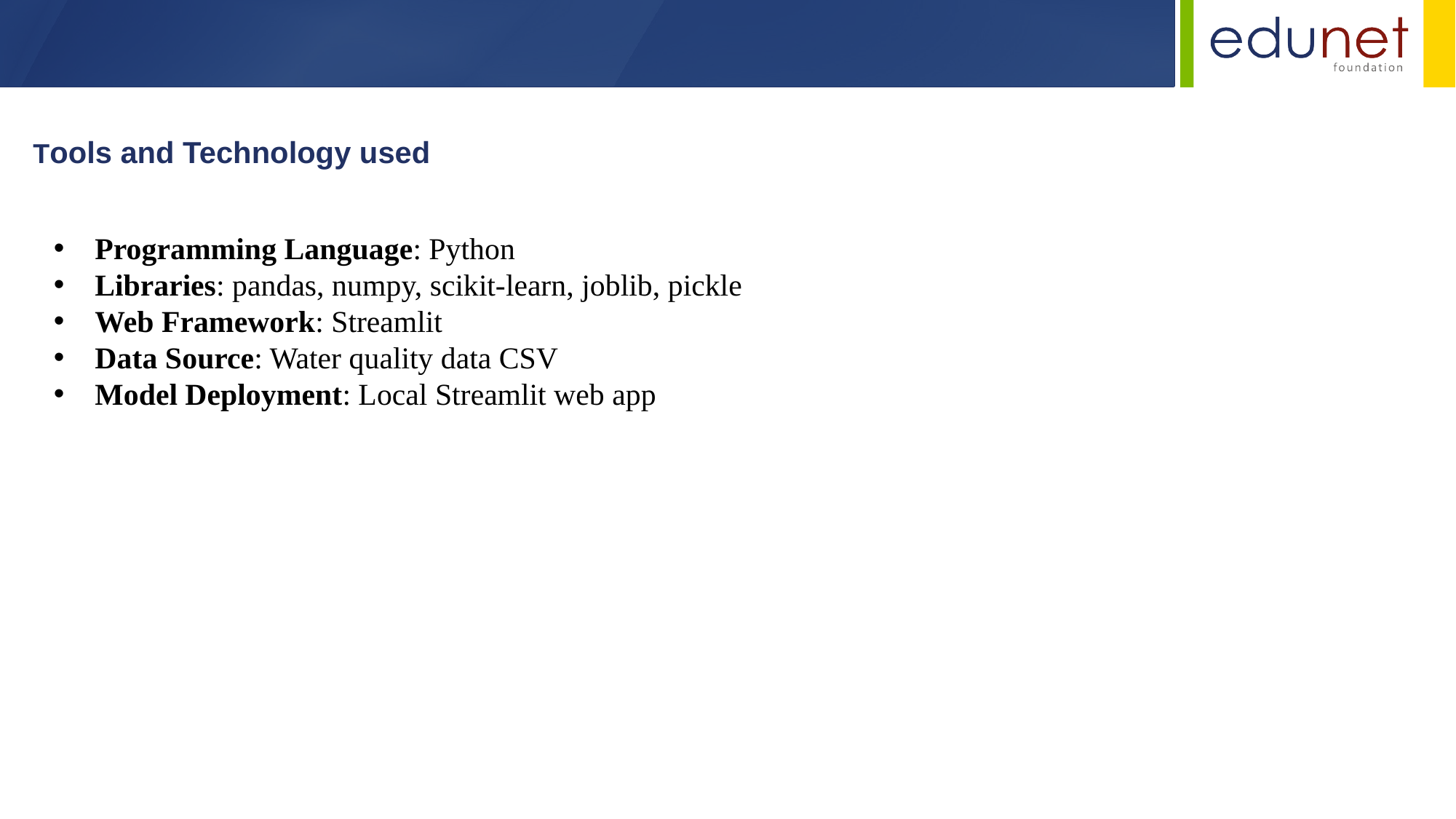

Tools and Technology used
Programming Language: Python
Libraries: pandas, numpy, scikit-learn, joblib, pickle
Web Framework: Streamlit
Data Source: Water quality data CSV
Model Deployment: Local Streamlit web app